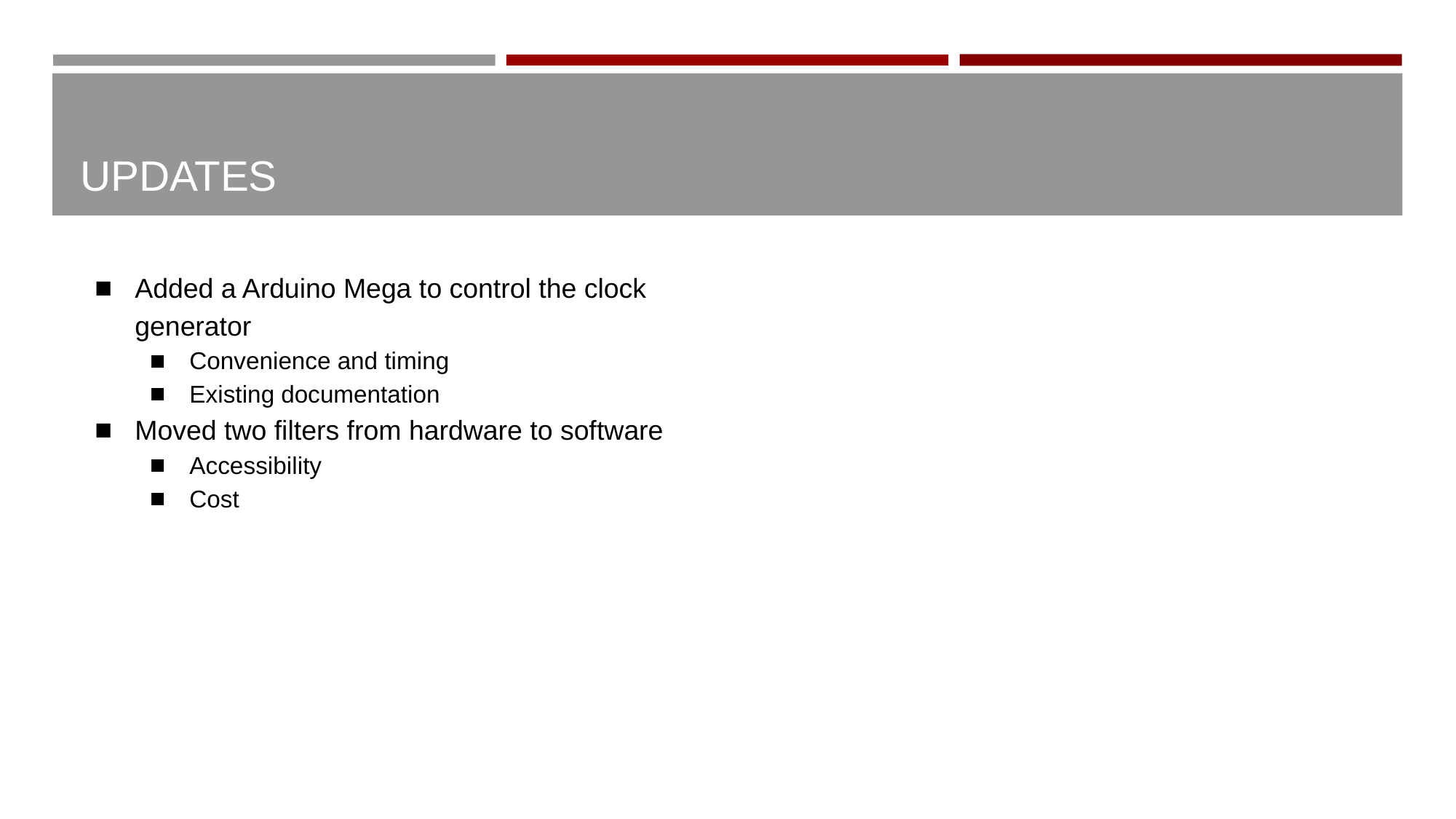

# UPDATES
Added a Arduino Mega to control the clock generator
Convenience and timing
Existing documentation
Moved two filters from hardware to software
Accessibility
Cost